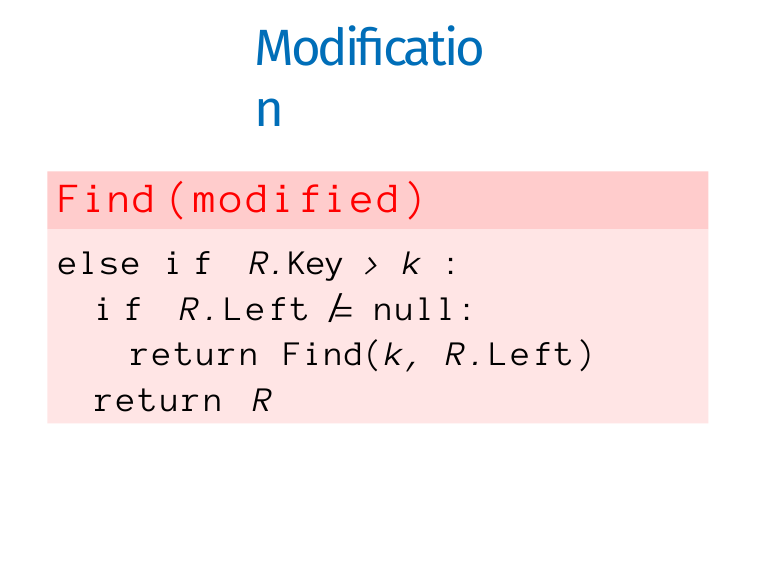

# Modification
Find	(modified)
else if R.Key > k :
if R.Left ̸= null:
return Find(k, R.Left)  return R